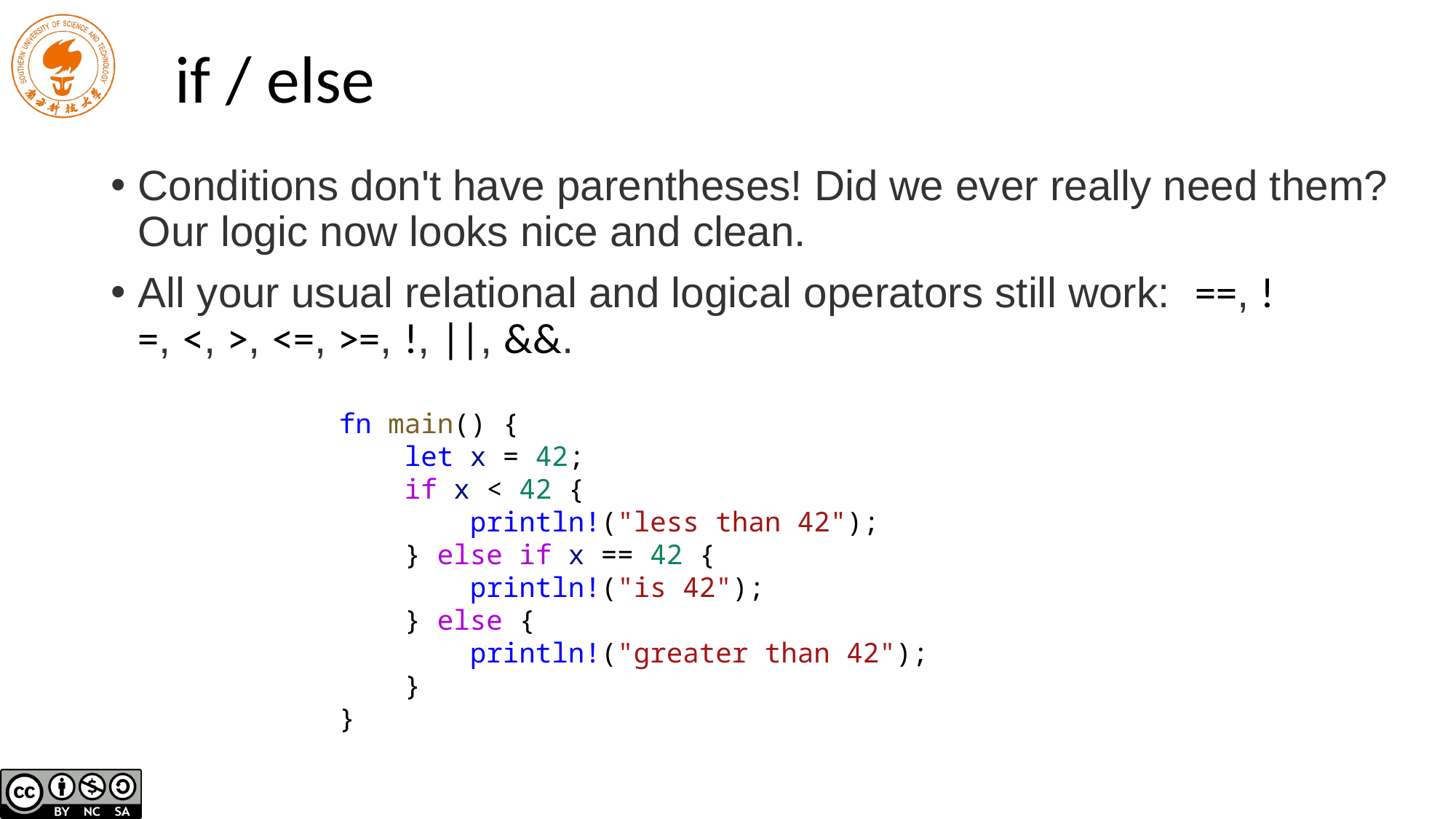

# if / else
Conditions don't have parentheses! Did we ever really need them? Our logic now looks nice and clean.
All your usual relational and logical operators still work:  ==, !=, <, >, <=, >=, !, ||, &&.
fn main() {
    let x = 42;
    if x < 42 {
        println!("less than 42");
    } else if x == 42 {
        println!("is 42");
    } else {
        println!("greater than 42");
    }
}